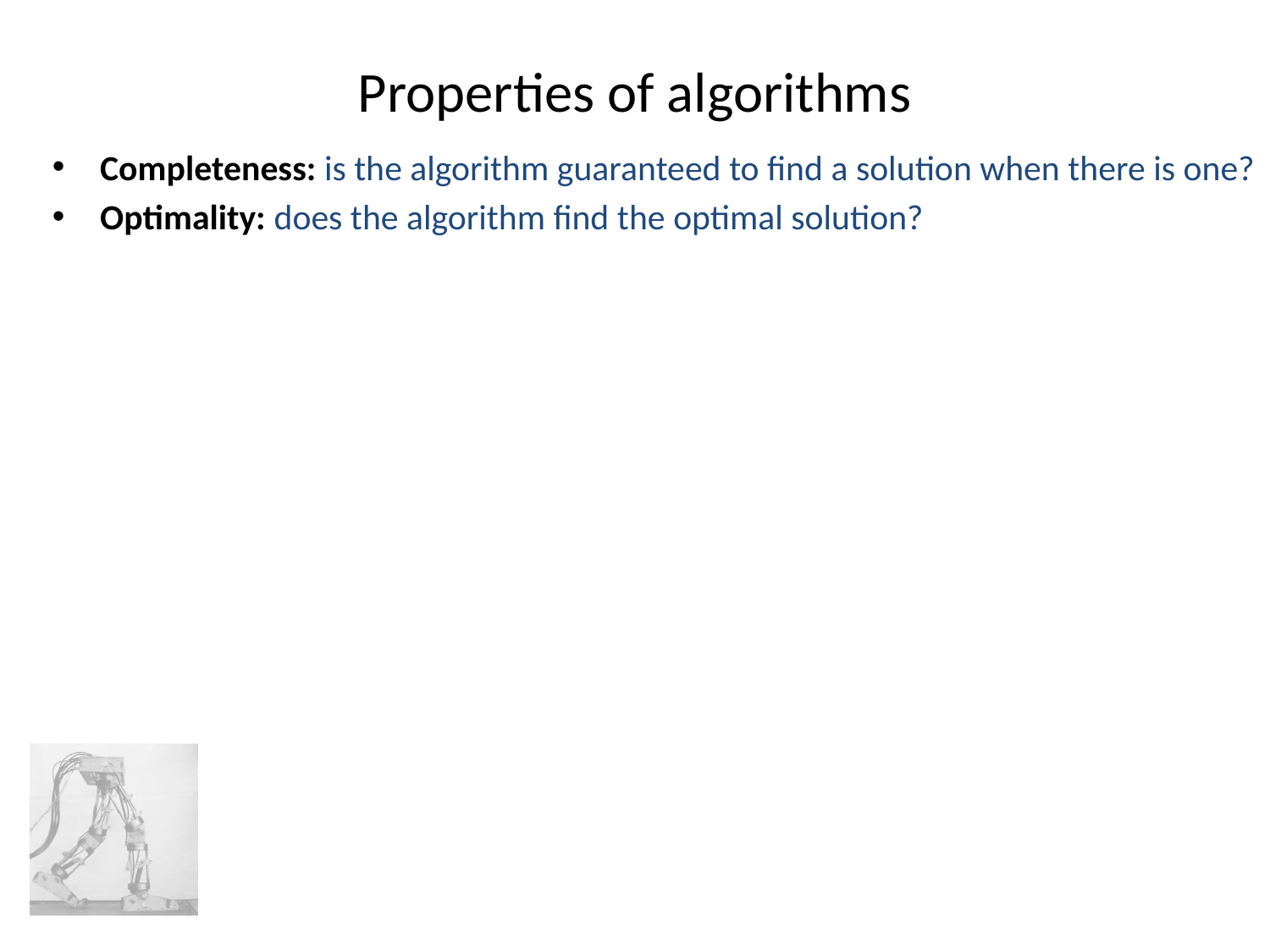

# Properties of algorithms
Completeness: is the algorithm guaranteed to find a solution when there is one?
Optimality: does the algorithm find the optimal solution?